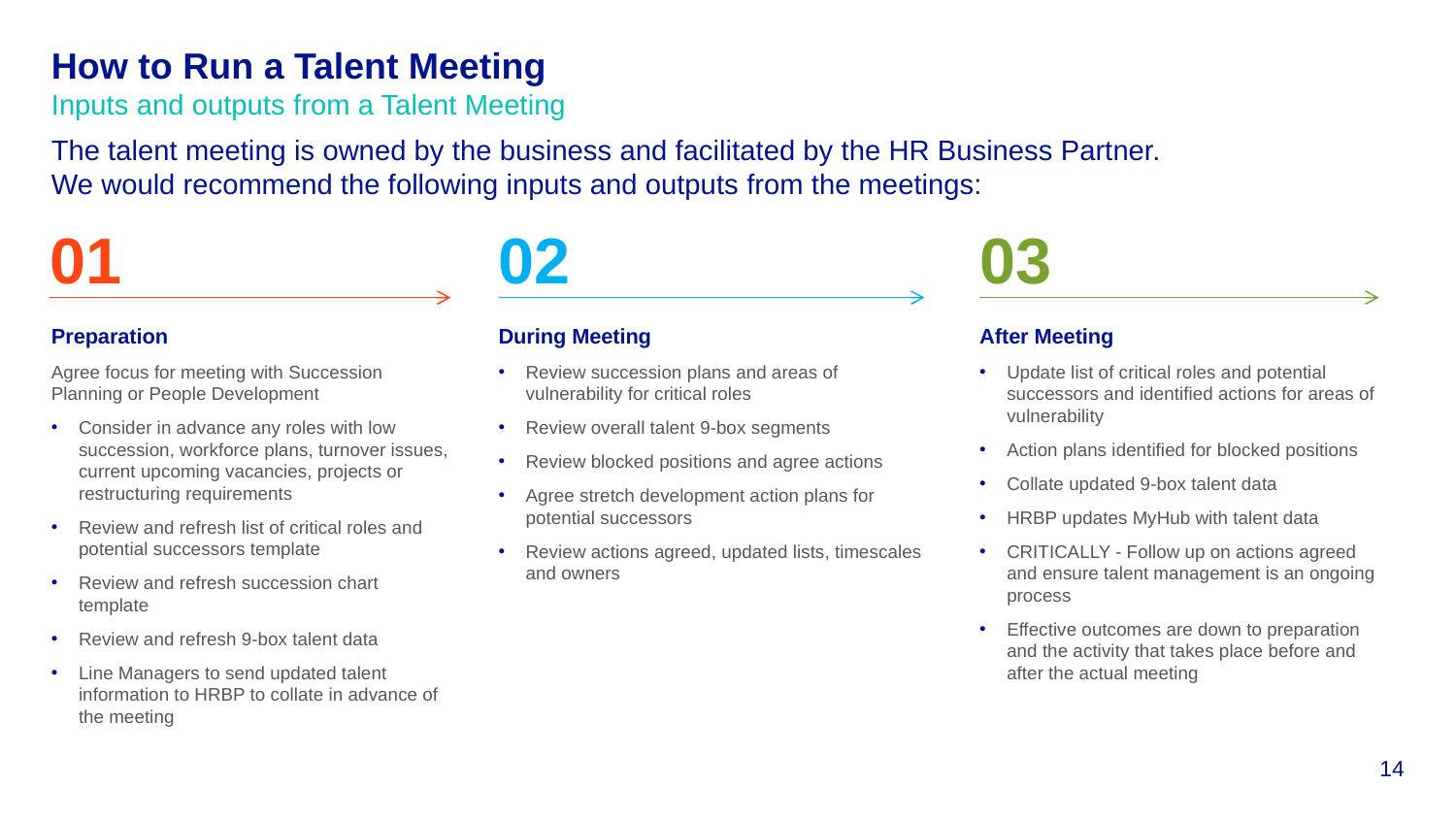

# How to Run a Talent Meeting Inputs and outputs from a Talent Meeting
The talent meeting is owned by the business and facilitated by the HR Business Partner. We would recommend the following inputs and outputs from the meetings:
01
02
03
Preparation
Agree focus for meeting with Succession Planning or People Development
Consider in advance any roles with low succession, workforce plans, turnover issues, current upcoming vacancies, projects or restructuring requirements
Review and refresh list of critical roles and potential successors template
Review and refresh succession chart template
Review and refresh 9-box talent data
Line Managers to send updated talent information to HRBP to collate in advance of the meeting
During Meeting
Review succession plans and areas of vulnerability for critical roles
Review overall talent 9-box segments
Review blocked positions and agree actions
Agree stretch development action plans for potential successors
Review actions agreed, updated lists, timescales and owners
After Meeting
Update list of critical roles and potential successors and identified actions for areas of vulnerability
Action plans identified for blocked positions
Collate updated 9-box talent data
HRBP updates MyHub with talent data
CRITICALLY - Follow up on actions agreed and ensure talent management is an ongoing process
Effective outcomes are down to preparation and the activity that takes place before and after the actual meeting